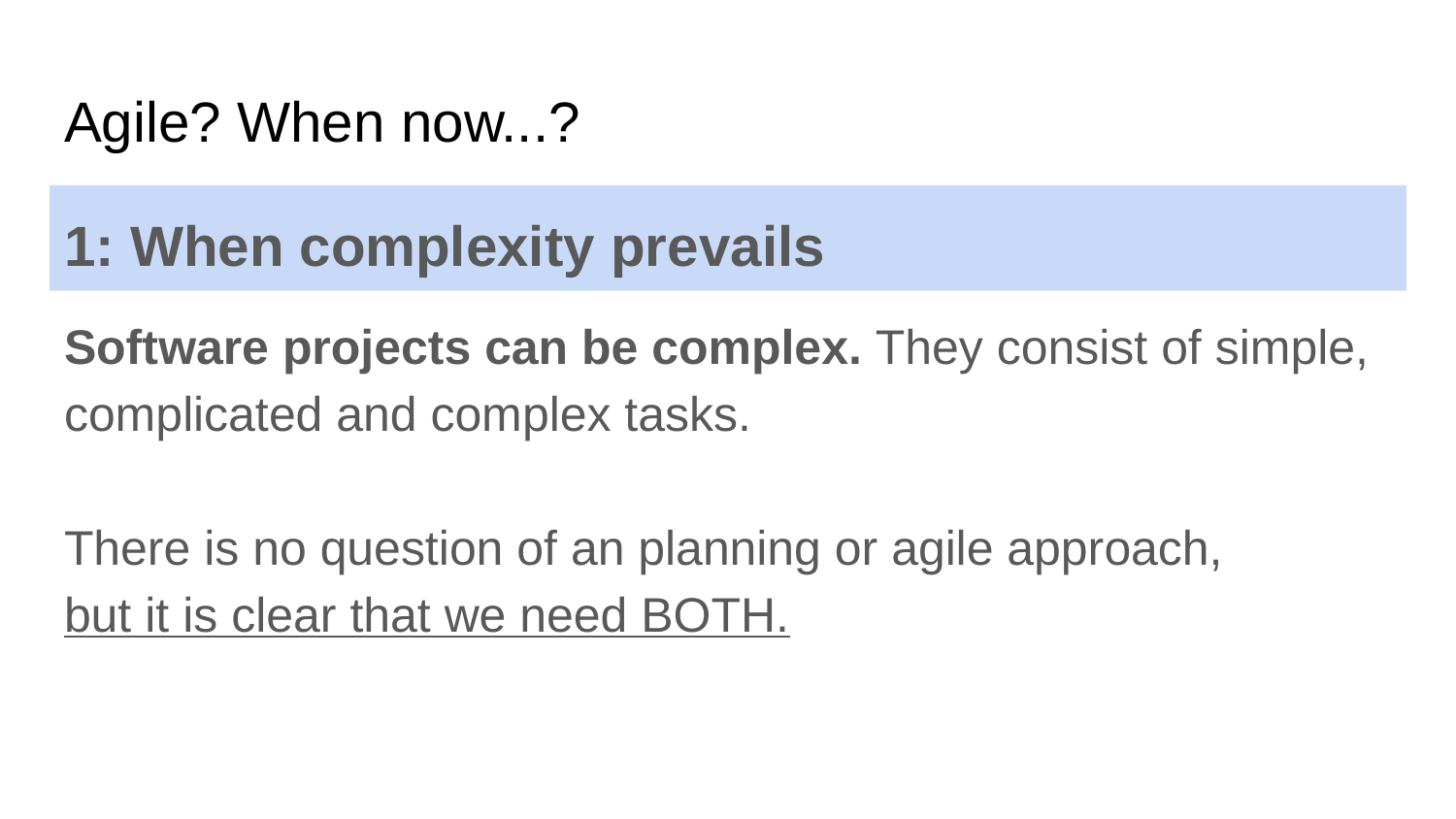

# Agile? When now...?
1: When complexity prevails
Software projects can be complex. They consist of simple, complicated and complex tasks.

There is no question of an planning or agile approach,
but it is clear that we need BOTH.